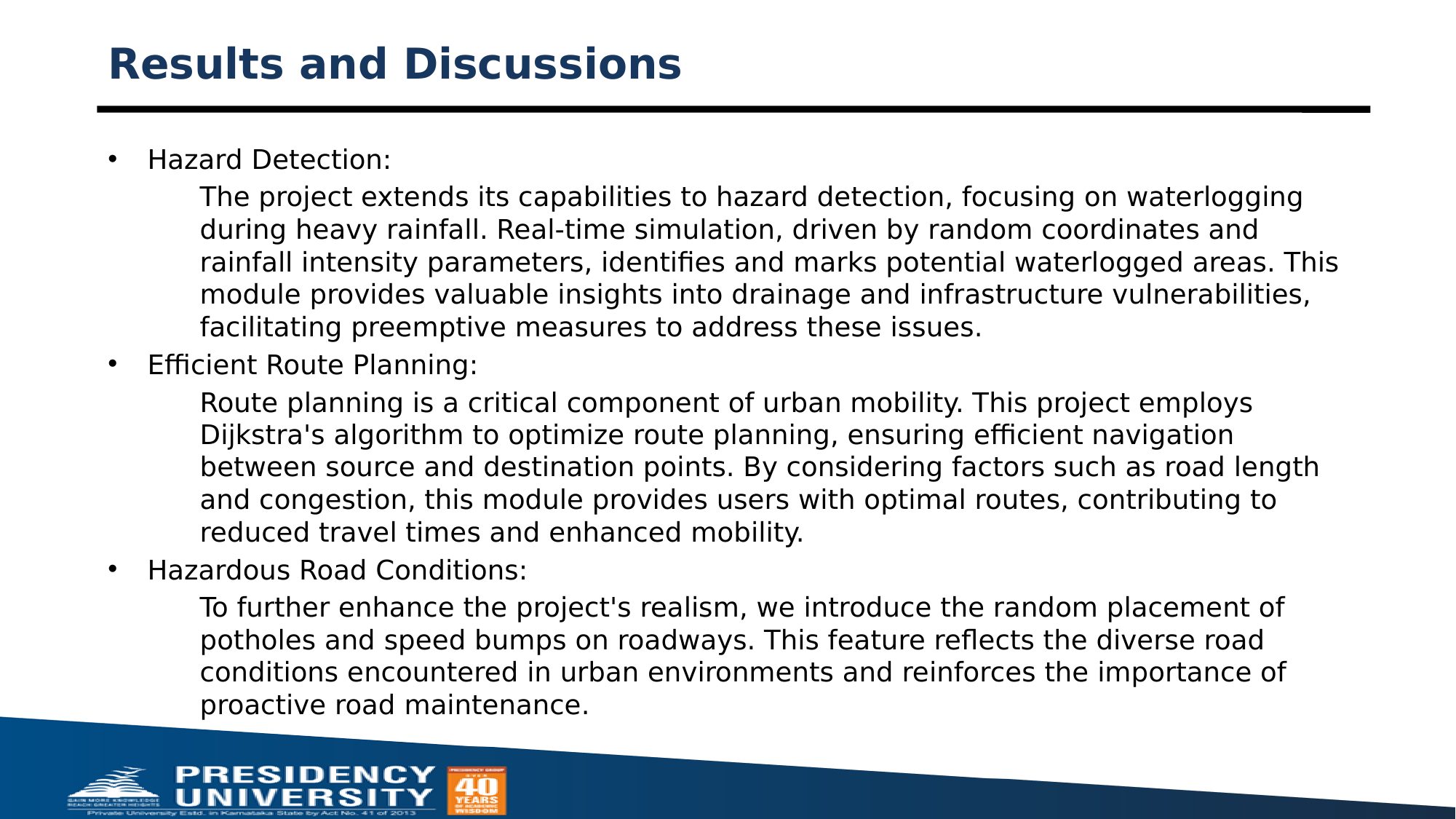

# Results and Discussions
Hazard Detection:
The project extends its capabilities to hazard detection, focusing on waterlogging during heavy rainfall. Real-time simulation, driven by random coordinates and rainfall intensity parameters, identifies and marks potential waterlogged areas. This module provides valuable insights into drainage and infrastructure vulnerabilities, facilitating preemptive measures to address these issues.
Efficient Route Planning:
Route planning is a critical component of urban mobility. This project employs Dijkstra's algorithm to optimize route planning, ensuring efficient navigation between source and destination points. By considering factors such as road length and congestion, this module provides users with optimal routes, contributing to reduced travel times and enhanced mobility.
Hazardous Road Conditions:
To further enhance the project's realism, we introduce the random placement of potholes and speed bumps on roadways. This feature reflects the diverse road conditions encountered in urban environments and reinforces the importance of proactive road maintenance.